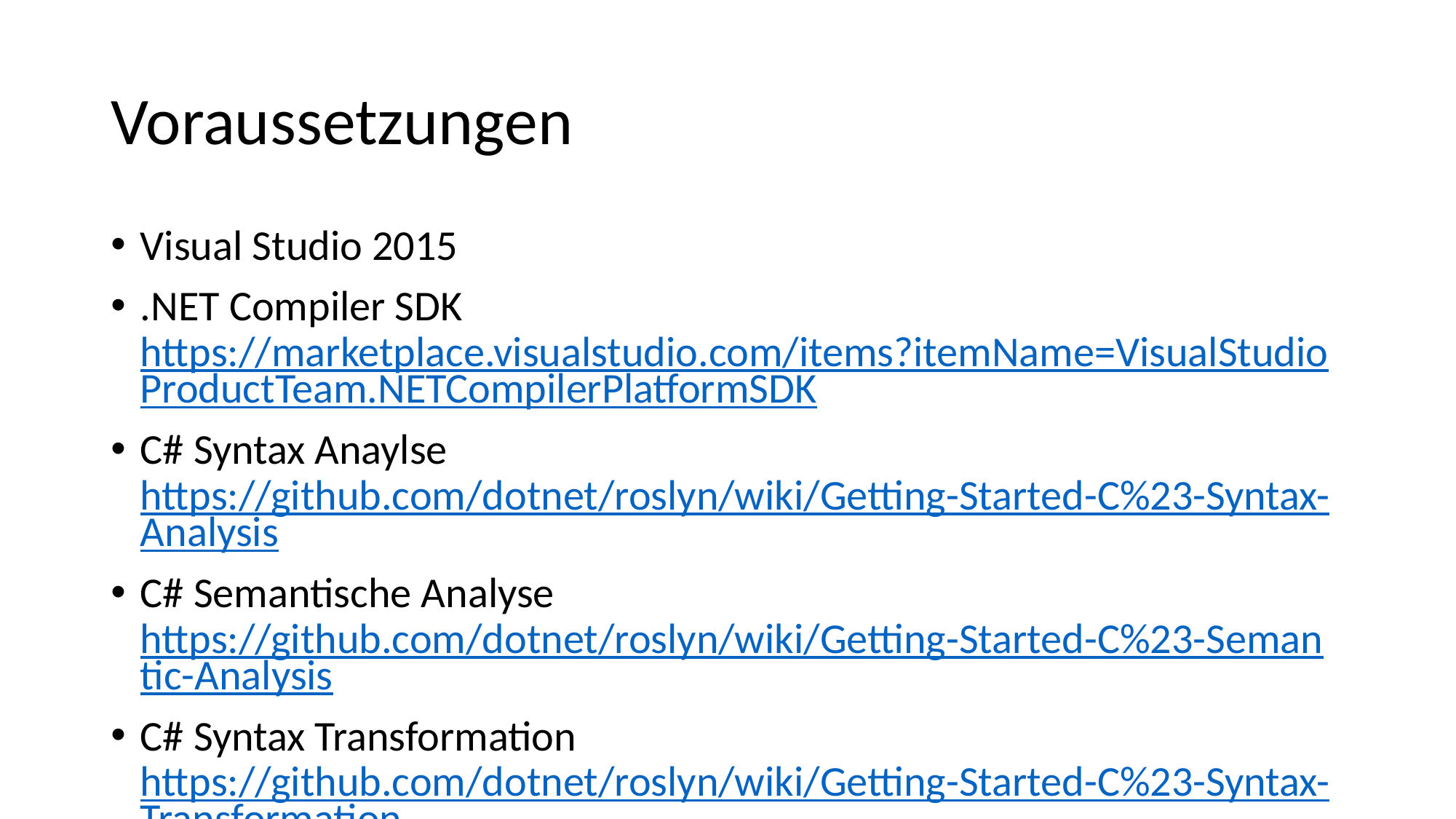

# Voraussetzungen
Visual Studio 2015
.NET Compiler SDK https://marketplace.visualstudio.com/items?itemName=VisualStudioProductTeam.NETCompilerPlatformSDK
C# Syntax Anaylse
https://github.com/dotnet/roslyn/wiki/Getting-Started-C%23-Syntax-Analysis
C# Semantische Analyse
https://github.com/dotnet/roslyn/wiki/Getting-Started-C%23-Semantic-Analysis
C# Syntax Transformation
https://github.com/dotnet/roslyn/wiki/Getting-Started-C%23-Syntax-Transformation